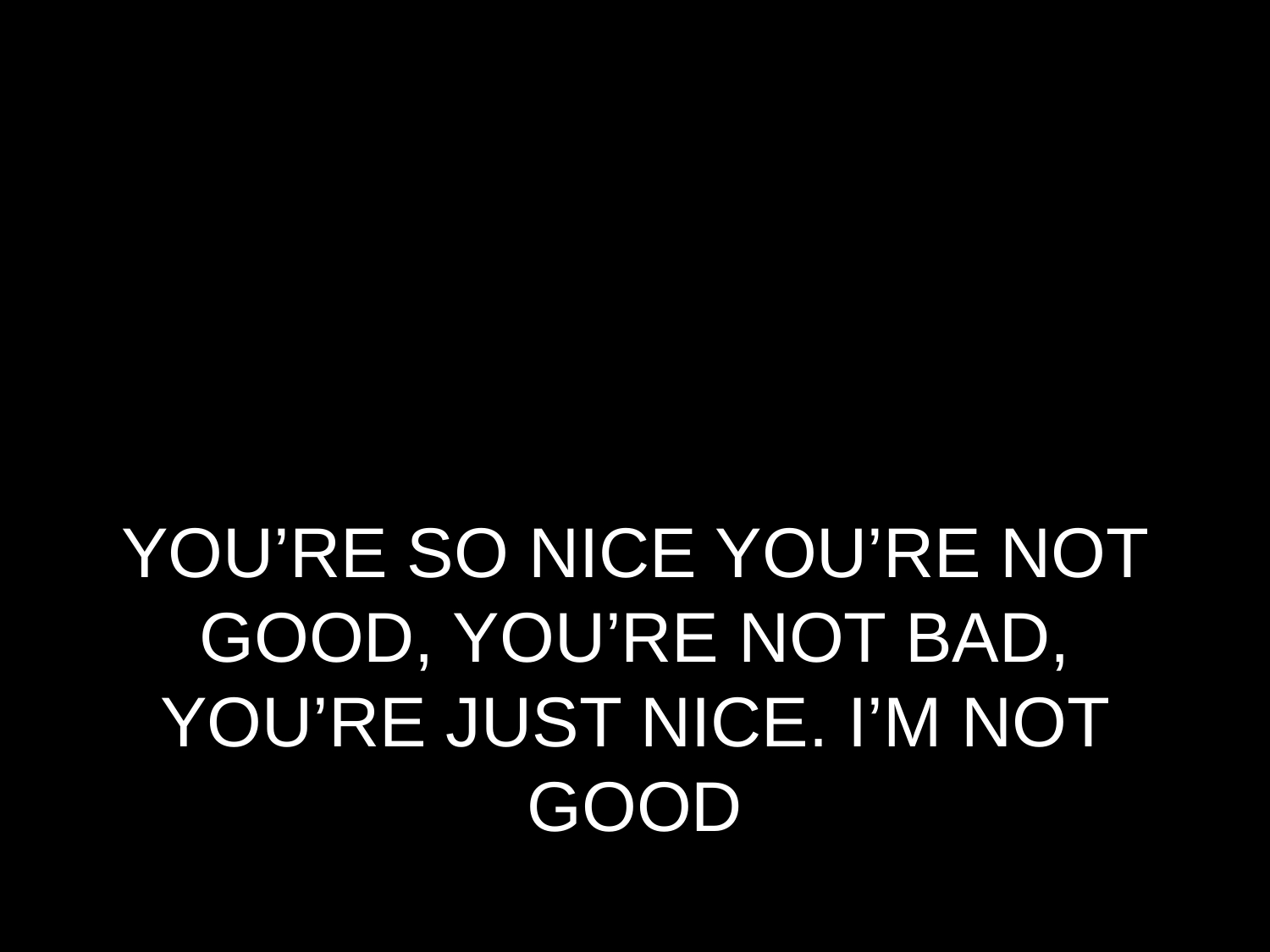

# YOU’RE SO NICE YOU’RE NOT GOOD, YOU’RE NOT BAD, YOU’RE JUST NICE. I’M NOT GOOD